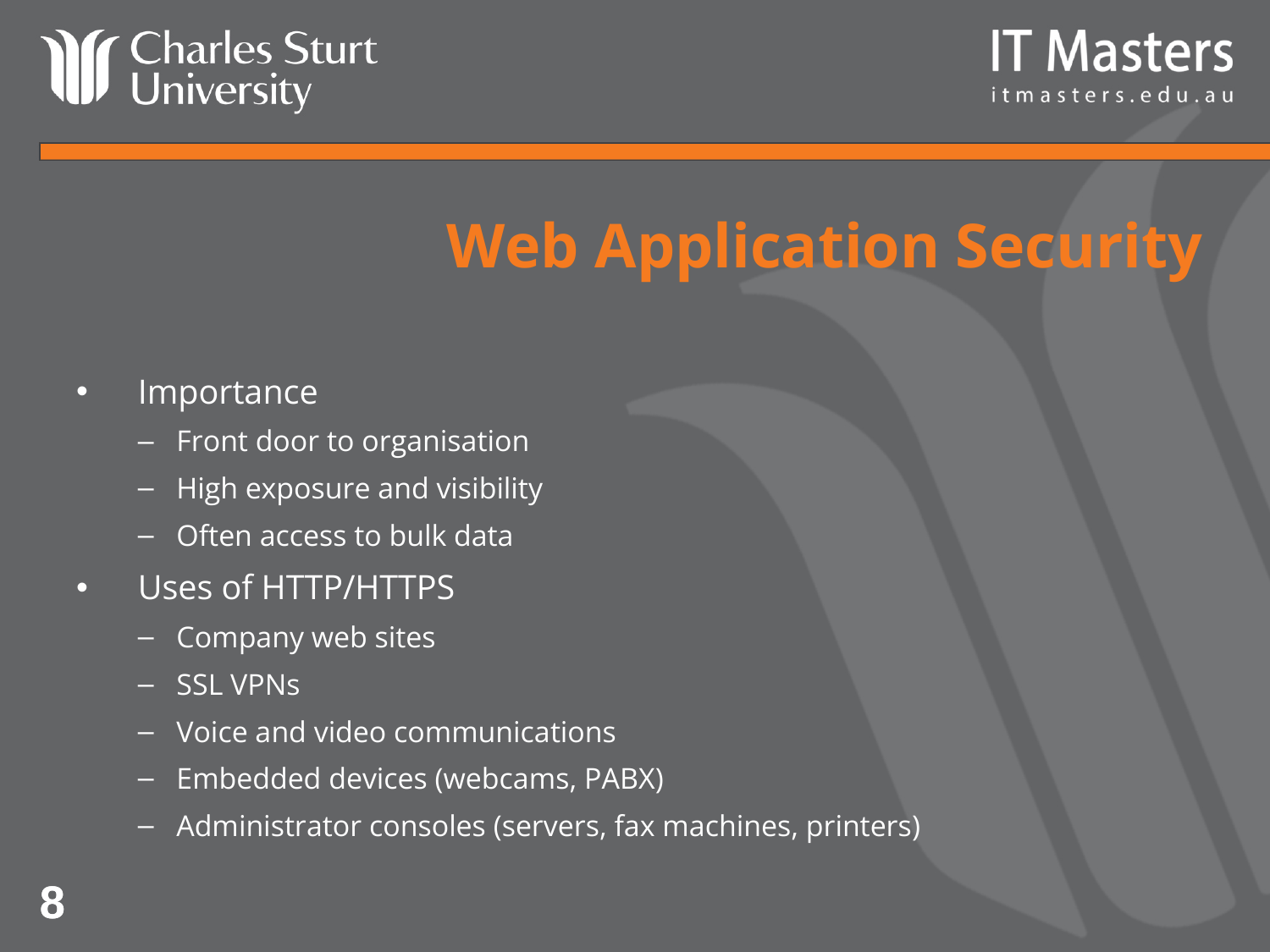

# Web Application Security
Importance
Front door to organisation
High exposure and visibility
Often access to bulk data
Uses of HTTP/HTTPS
Company web sites
SSL VPNs
Voice and video communications
Embedded devices (webcams, PABX)
Administrator consoles (servers, fax machines, printers)